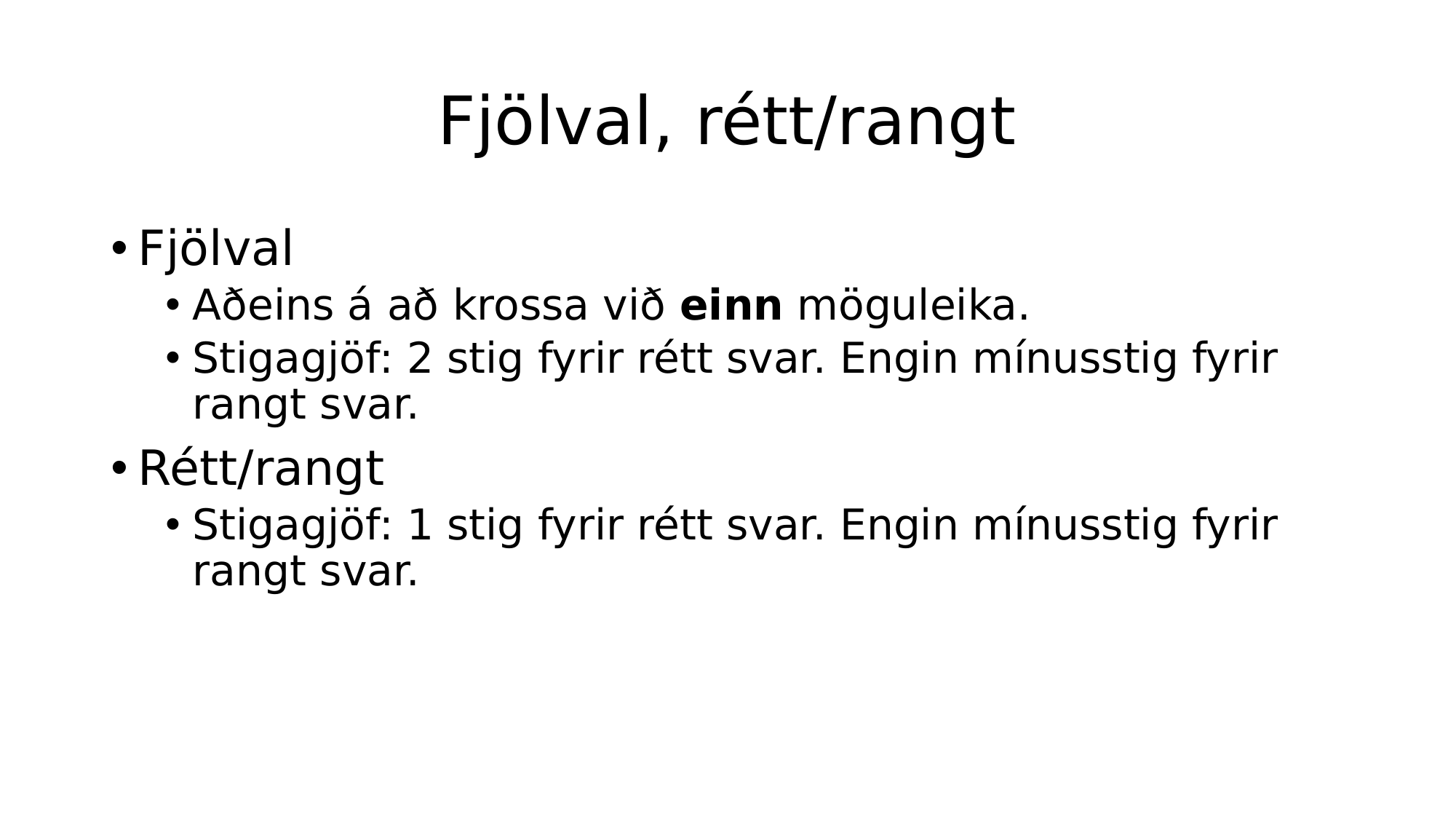

# Fjölval, rétt/rangt
Fjölval
Aðeins á að krossa við einn möguleika.
Stigagjöf: 2 stig fyrir rétt svar. Engin mínusstig fyrir rangt svar.
Rétt/rangt
Stigagjöf: 1 stig fyrir rétt svar. Engin mínusstig fyrir rangt svar.